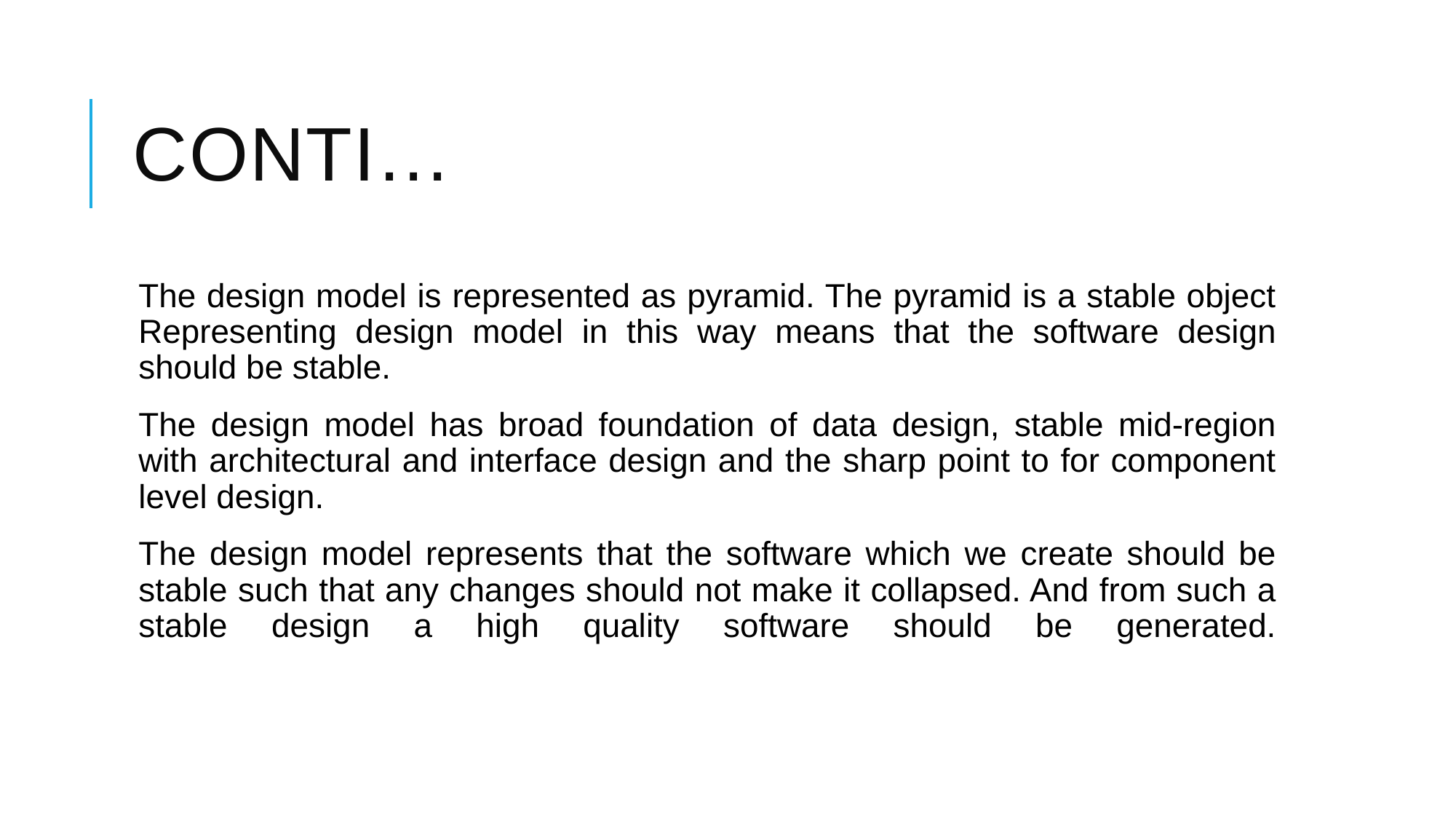

# Conti…
The design model is represented as pyramid. The pyramid is a stable object Representing design model in this way means that the software design should be stable.
The design model has broad foundation of data design, stable mid-region with architectural and interface design and the sharp point to for component level design.
The design model represents that the software which we create should be stable such that any changes should not make it collapsed. And from such a stable design a high quality software should be generated.